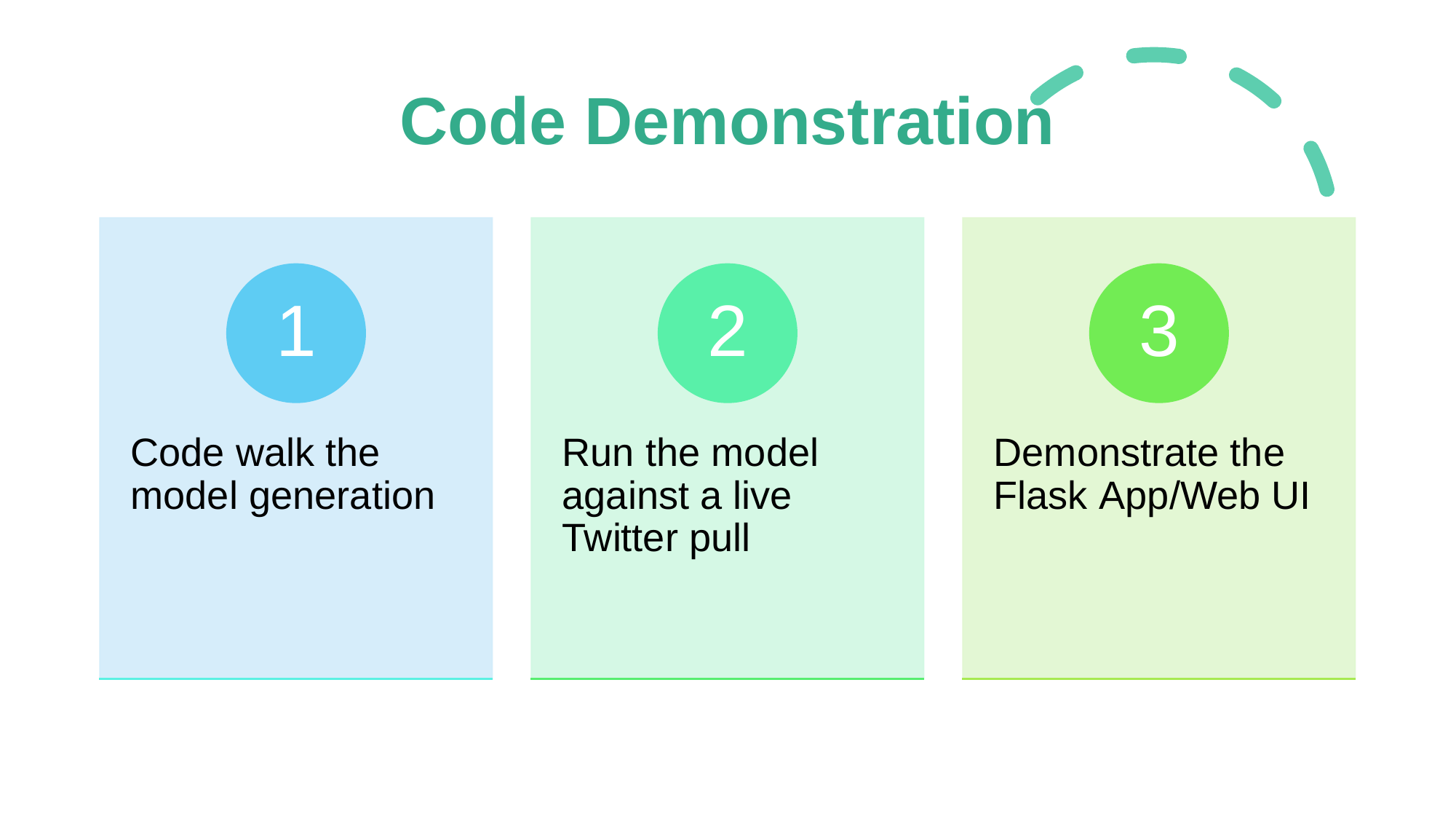

# Code Demonstration

Code walk the model generation
1
Run the model against a live Twitter pull
2
Demonstrate the Flask App/Web UI
3